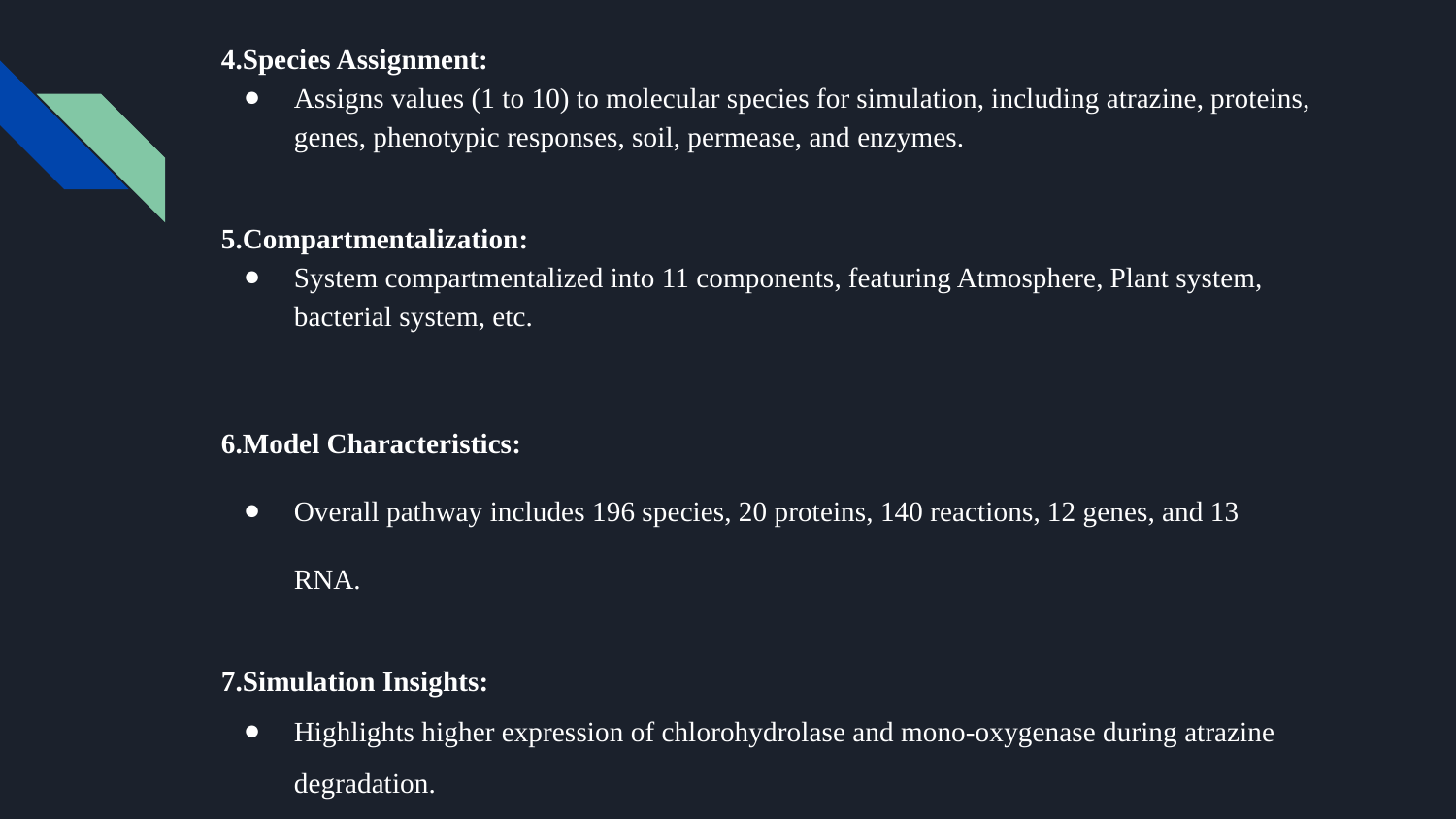

4.Species Assignment:
Assigns values (1 to 10) to molecular species for simulation, including atrazine, proteins, genes, phenotypic responses, soil, permease, and enzymes.

5.Compartmentalization:
System compartmentalized into 11 components, featuring Atmosphere, Plant system, bacterial system, etc.

6.Model Characteristics:
Overall pathway includes 196 species, 20 proteins, 140 reactions, 12 genes, and 13 RNA.

7.Simulation Insights:
Highlights higher expression of chlorohydrolase and mono-oxygenase during atrazine degradation.
Correlates atrazine concentration with larval mortality.
Confirms atrazine's inhibition of photosystem protein D1 in weeds.